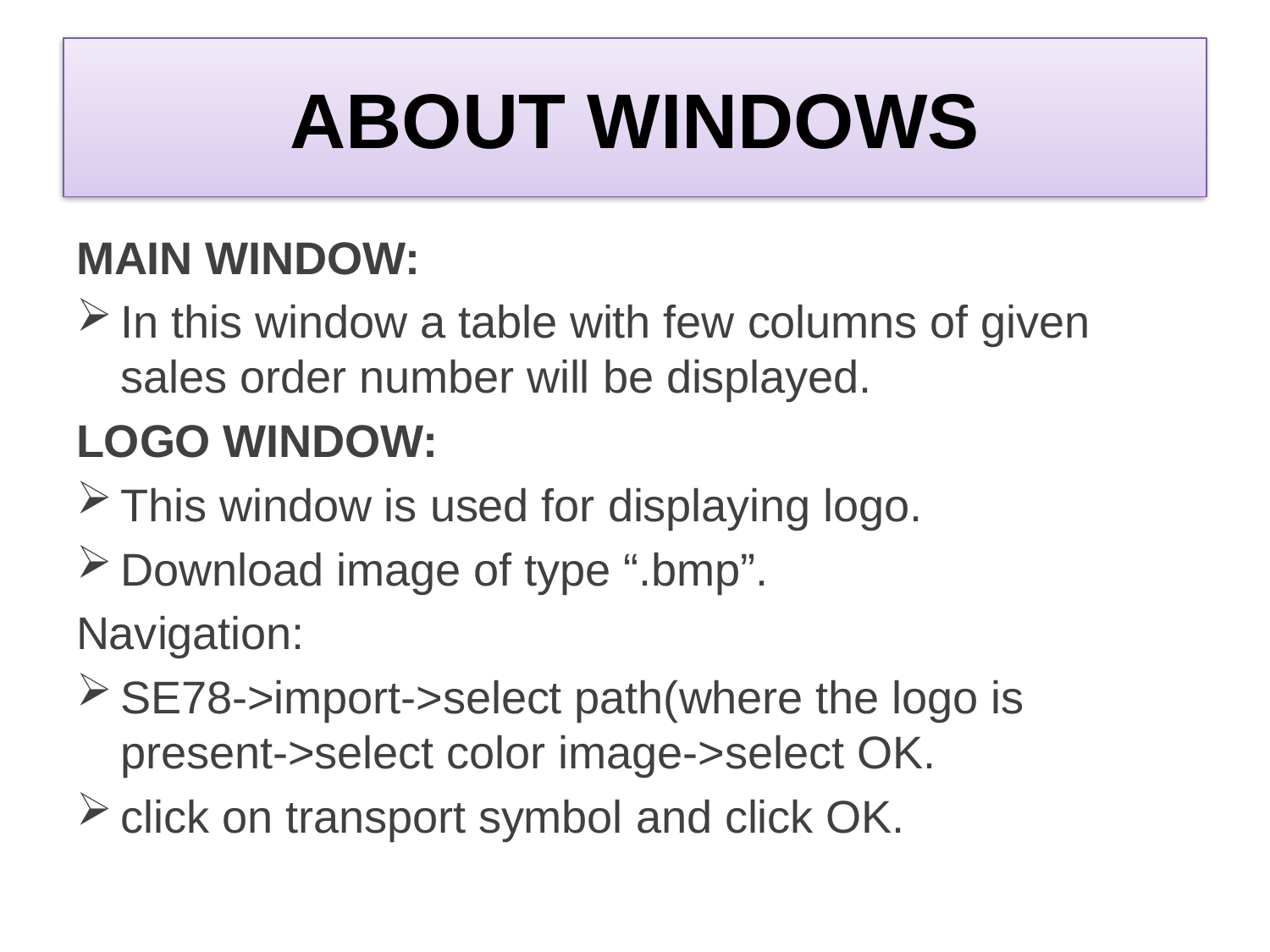

# ABOUT WINDOWS
MAIN WINDOW:
In this window a table with few columns of given sales order number will be displayed.
LOGO WINDOW:
This window is used for displaying logo.
Download image of type “.bmp”.
Navigation:
SE78->import->select path(where the logo is present->select color image->select OK.
click on transport symbol and click OK.